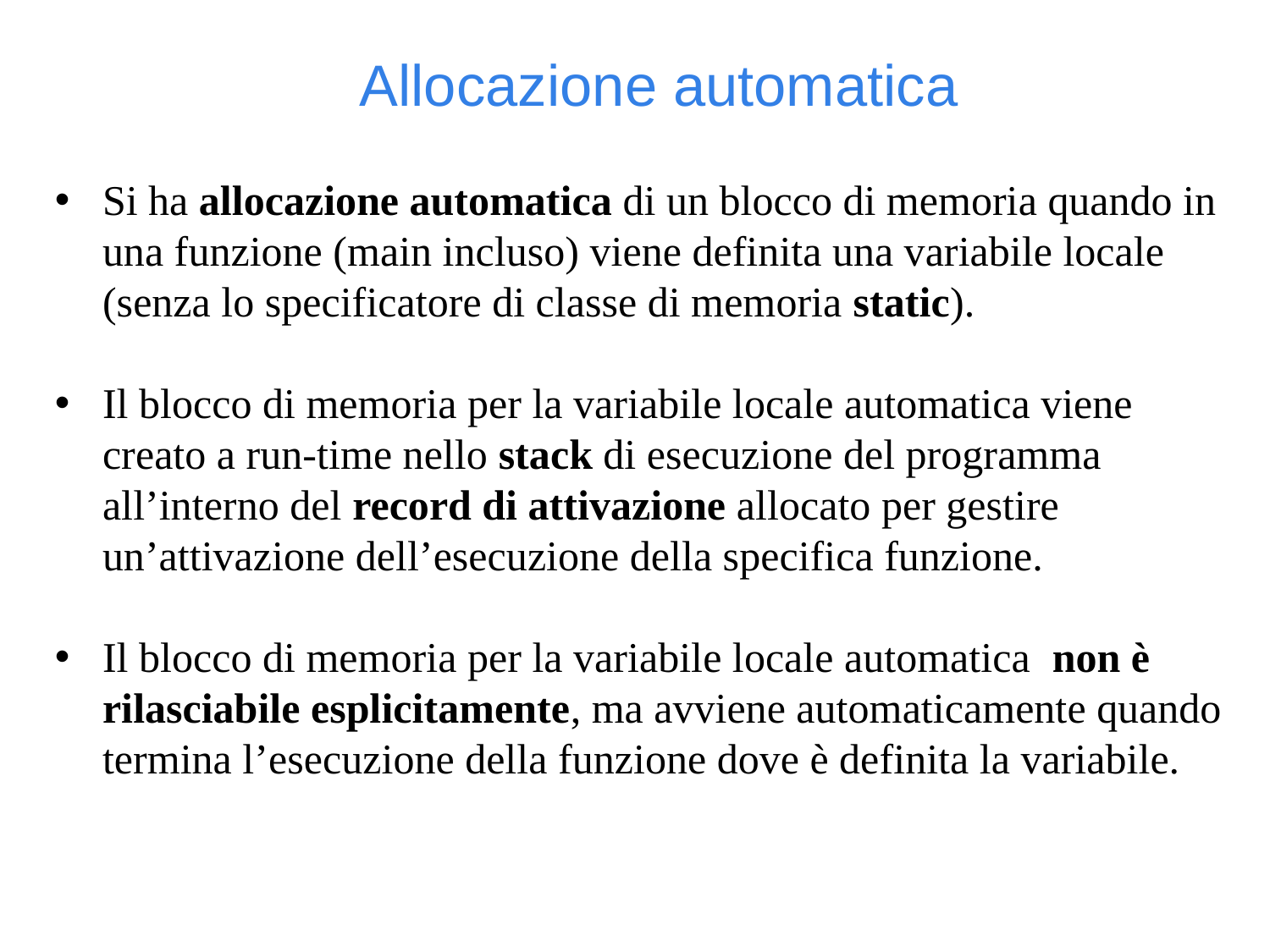

Allocazione automatica

Si ha allocazione automatica di un blocco di memoria quando in una funzione (main incluso) viene definita una variabile locale (senza lo specificatore di classe di memoria static).

Il blocco di memoria per la variabile locale automatica viene creato a run-time nello stack di esecuzione del programma all’interno del record di attivazione allocato per gestire un’attivazione dell’esecuzione della specifica funzione.

Il blocco di memoria per la variabile locale automatica  non è rilasciabile esplicitamente, ma avviene automaticamente quando termina l’esecuzione della funzione dove è definita la variabile.